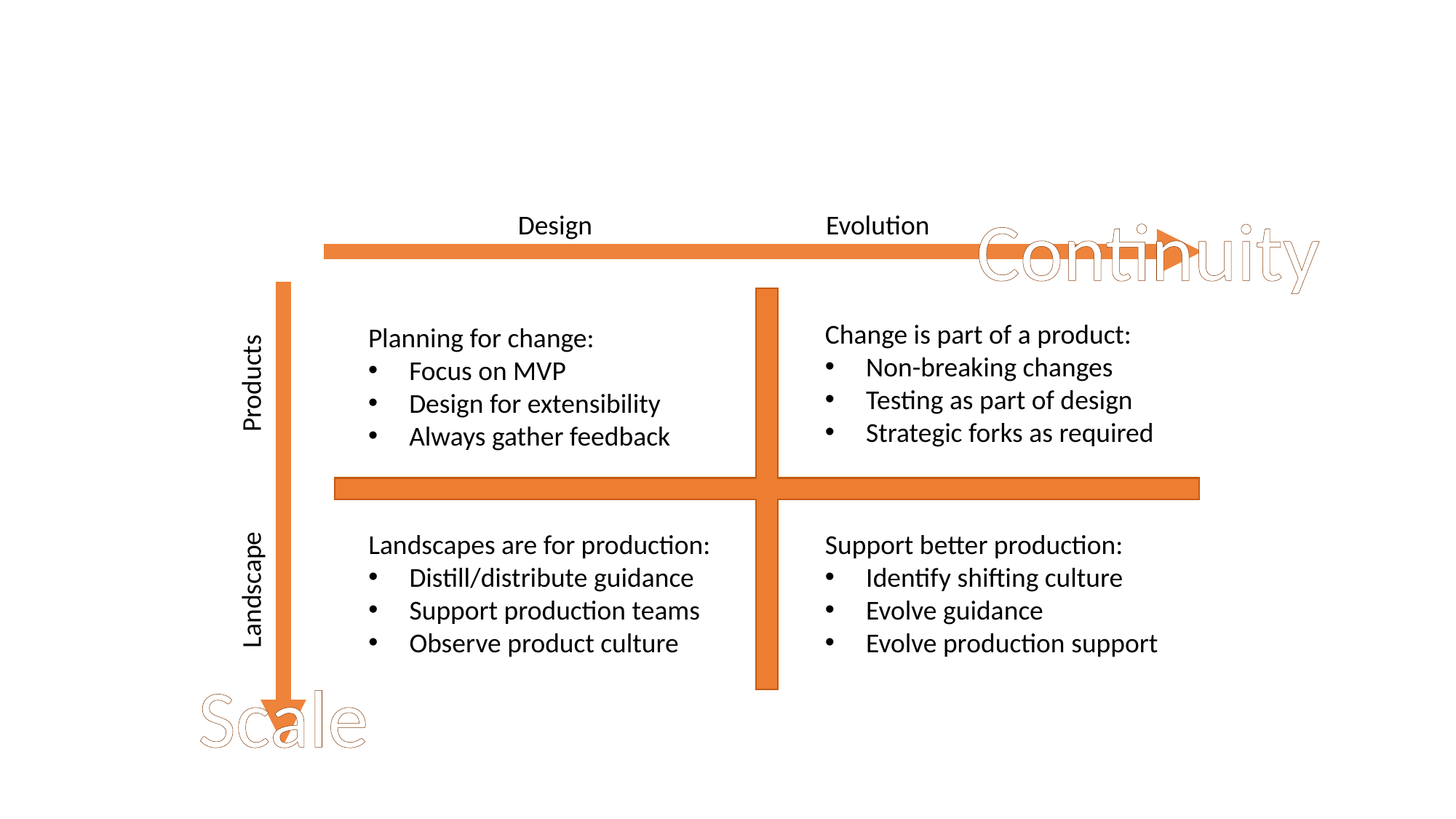

Continuity
Design
Evolution

Change is part of a product:
Non-breaking changes
Testing as part of design
Strategic forks as required
Planning for change:
Focus on MVP
Design for extensibility
Always gather feedback
Products
Landscapes are for production:
Distill/distribute guidance
Support production teams
Observe product culture
Support better production:
Identify shifting culture
Evolve guidance
Evolve production support
Landscape
Scale